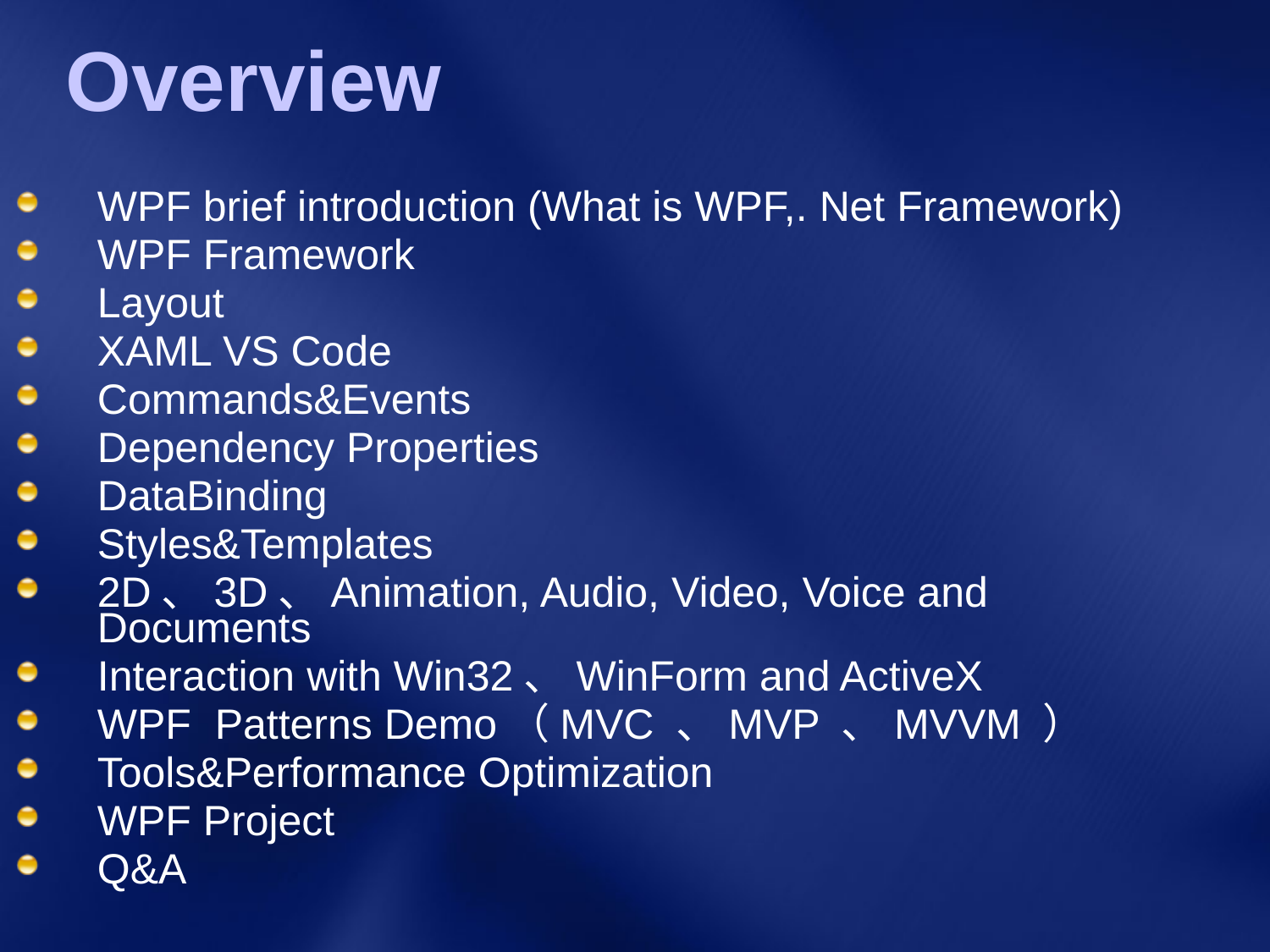

# Overview

WPF brief introduction (What is WPF,. Net Framework)
WPF Framework
Layout
XAML VS Code
Commands&Events
Dependency Properties
DataBinding
Styles&Templates
2D、3D、Animation, Audio, Video, Voice and Documents
Interaction with Win32、WinForm and ActiveX
WPF  Patterns Demo（MVC 、MVP 、MVVM ）
Tools&Performance Optimization
WPF Project
Q&A